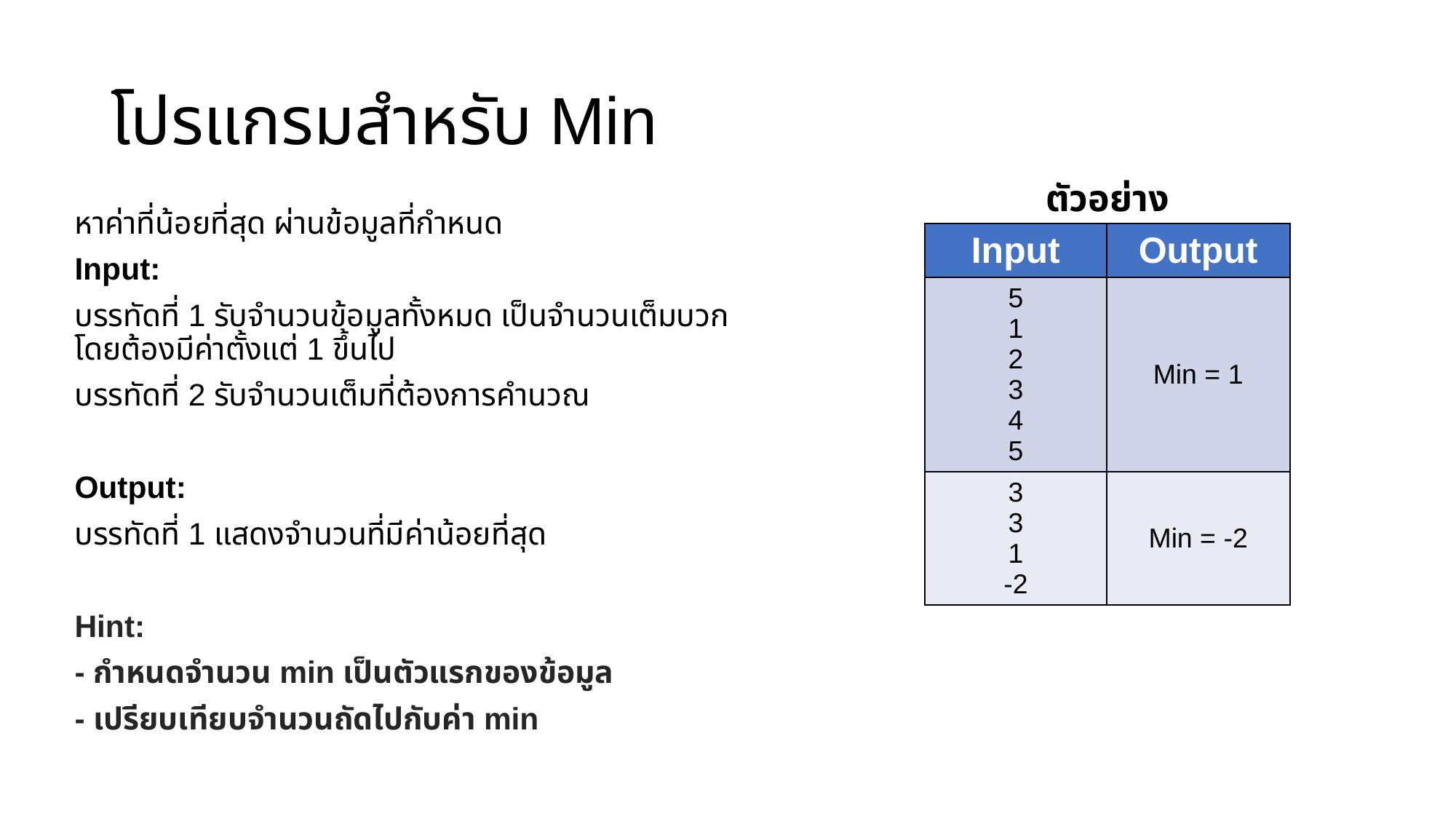

# โปรแกรมสำหรับ Min
ตัวอย่าง
หาค่าที่น้อยที่สุด ผ่านข้อมูลที่กำหนด
Input:
บรรทัดที่ 1 รับจำนวนข้อมูลทั้งหมด เป็นจำนวนเต็มบวก โดยต้องมีค่าตั้งแต่ 1 ขึ้นไป
บรรทัดที่ 2 รับจำนวนเต็มที่ต้องการคำนวณ

Output:
บรรทัดที่ 1 แสดงจำนวนที่มีค่าน้อยที่สุด

Hint:
- กำหนดจำนวน min เป็นตัวแรกของข้อมูล
- เปรียบเทียบจำนวนถัดไปกับค่า min
| Input | Output |
| --- | --- |
| 5 1 2 3 4 5 | Min = 1 |
| 3 3 1 -2 | Min = -2 |